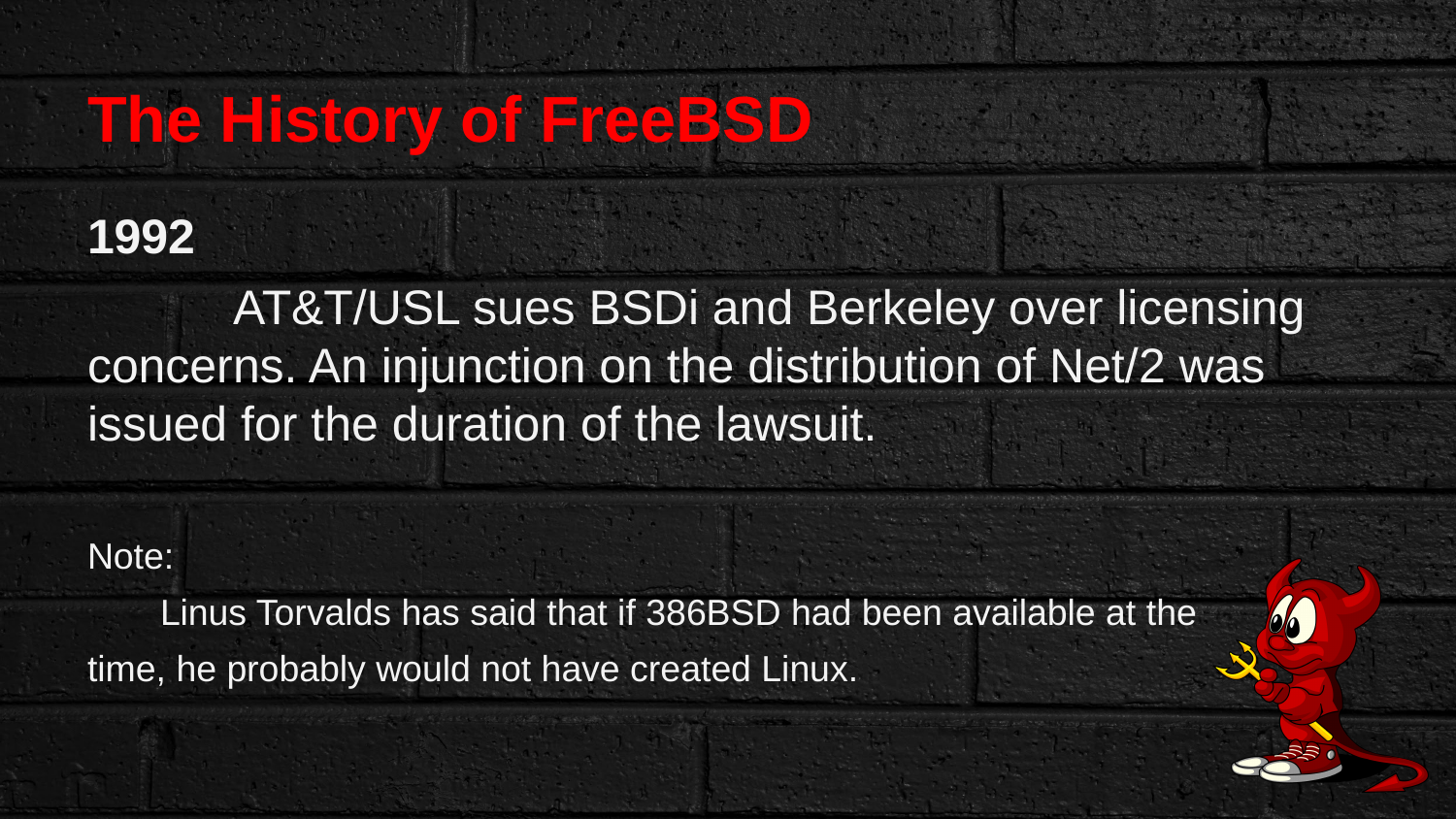

# The History of FreeBSD
1992
	AT&T/USL sues BSDi and Berkeley over licensing concerns. An injunction on the distribution of Net/2 was issued for the duration of the lawsuit.

Note:
Linus Torvalds has said that if 386BSD had been available at the
time, he probably would not have created Linux.